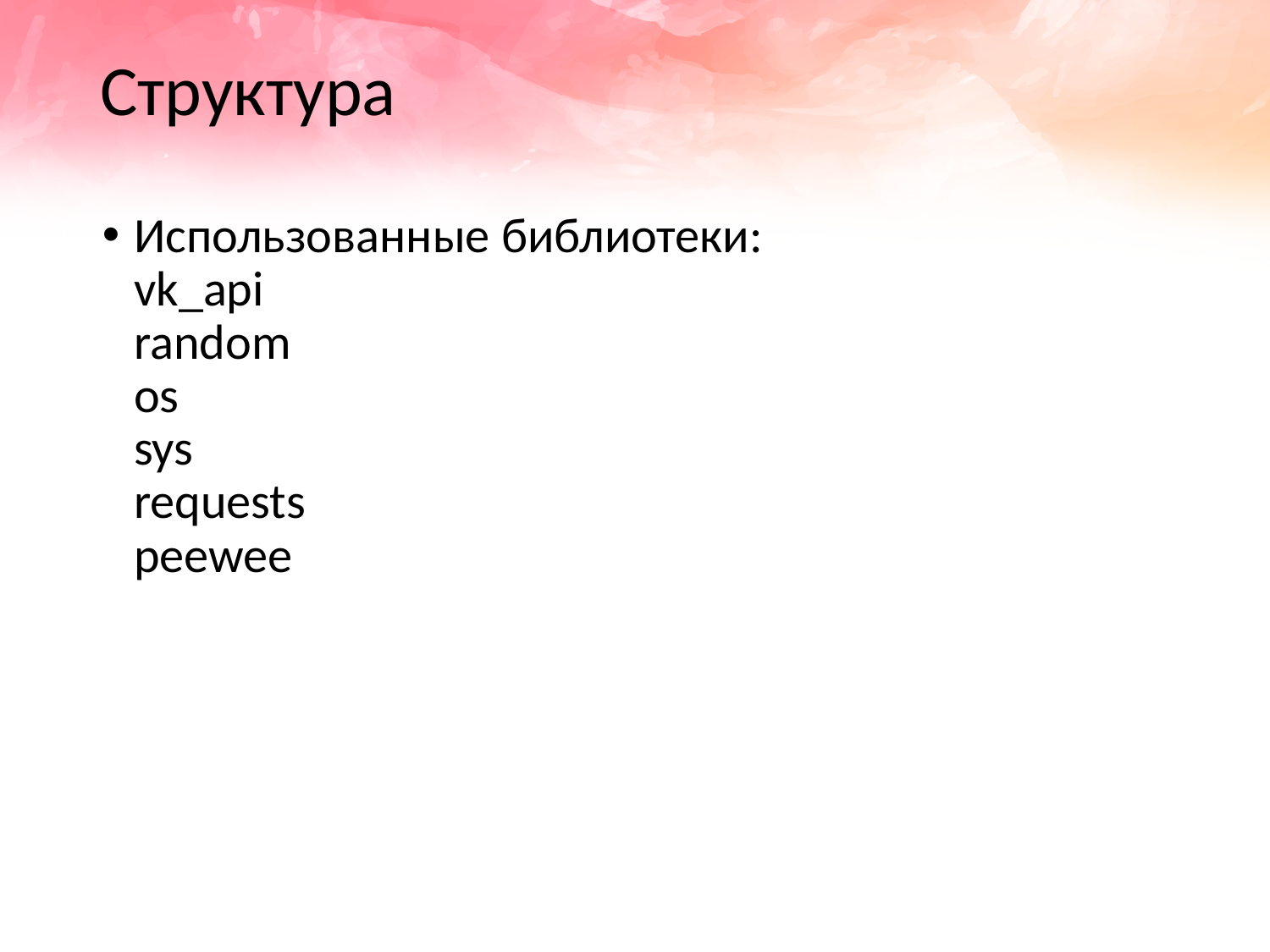

# Структура
Использованные библиотеки:
vk_api
random
os
sys
requests
peewee